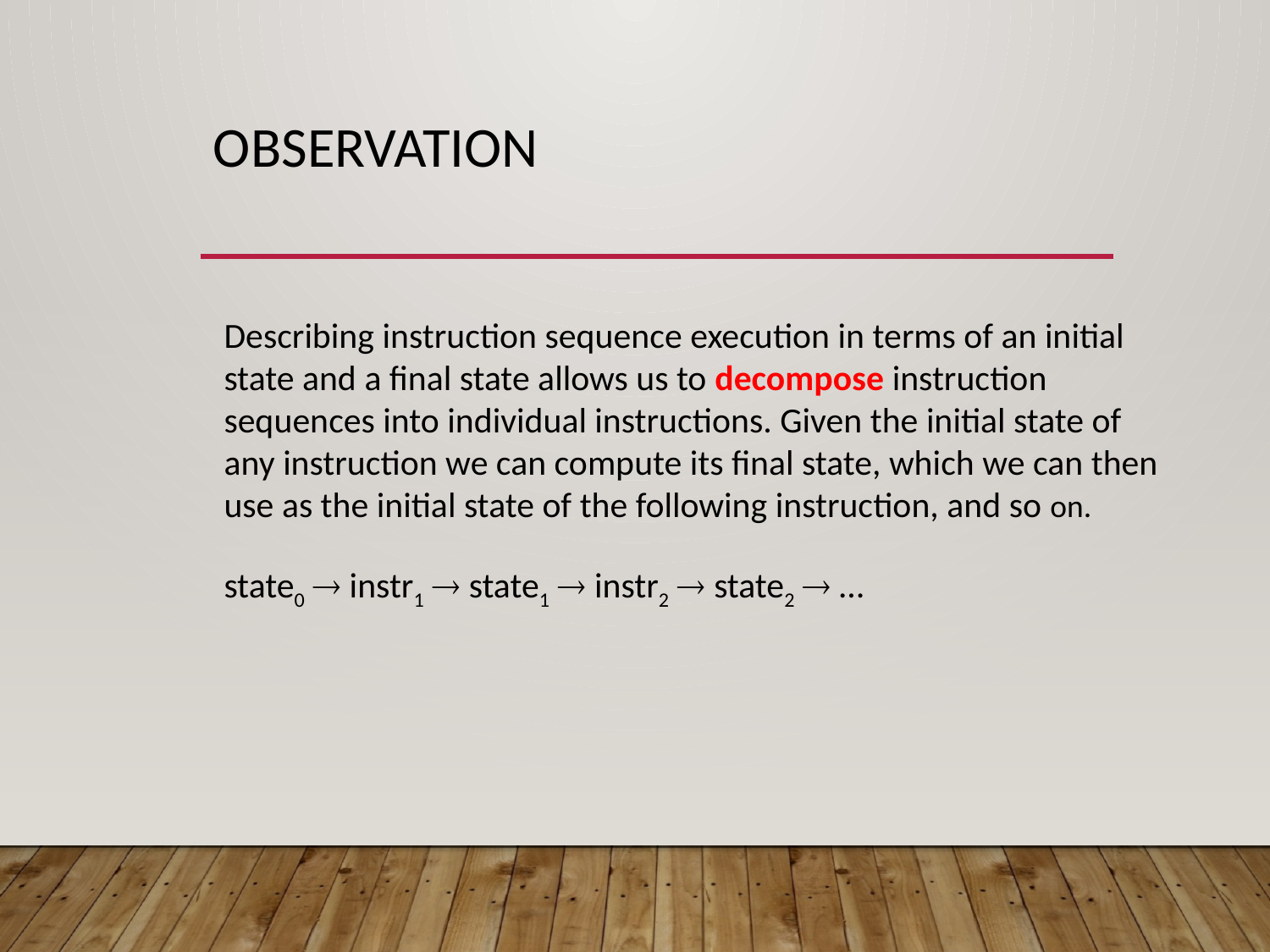

# Observation
Describing instruction sequence execution in terms of an initial state and a final state allows us to decompose instruction sequences into individual instructions. Given the initial state of any instruction we can compute its final state, which we can then use as the initial state of the following instruction, and so on.

state0 → instr1 → state1 → instr2 → state2 → …